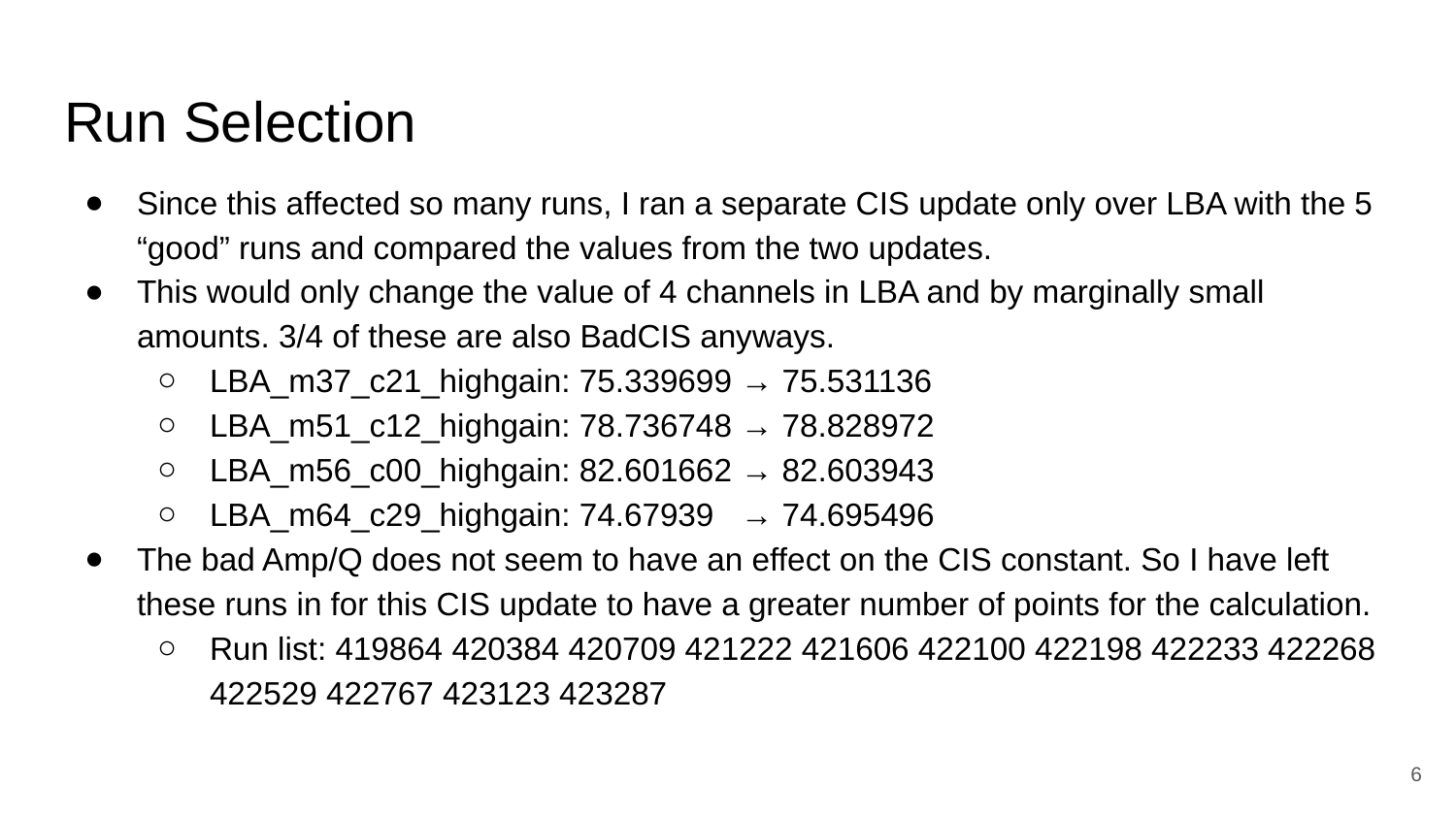

# Run Selection
Since this affected so many runs, I ran a separate CIS update only over LBA with the 5 “good” runs and compared the values from the two updates.
This would only change the value of 4 channels in LBA and by marginally small amounts. 3/4 of these are also BadCIS anyways.
LBA_m37_c21_highgain: 75.339699 → 75.531136
LBA_m51_c12_highgain: 78.736748 → 78.828972
LBA_m56_c00_highgain: 82.601662 → 82.603943
LBA_m64_c29_highgain: 74.67939   → 74.695496
The bad Amp/Q does not seem to have an effect on the CIS constant. So I have left these runs in for this CIS update to have a greater number of points for the calculation.
Run list: 419864 420384 420709 421222 421606 422100 422198 422233 422268 422529 422767 423123 423287
6